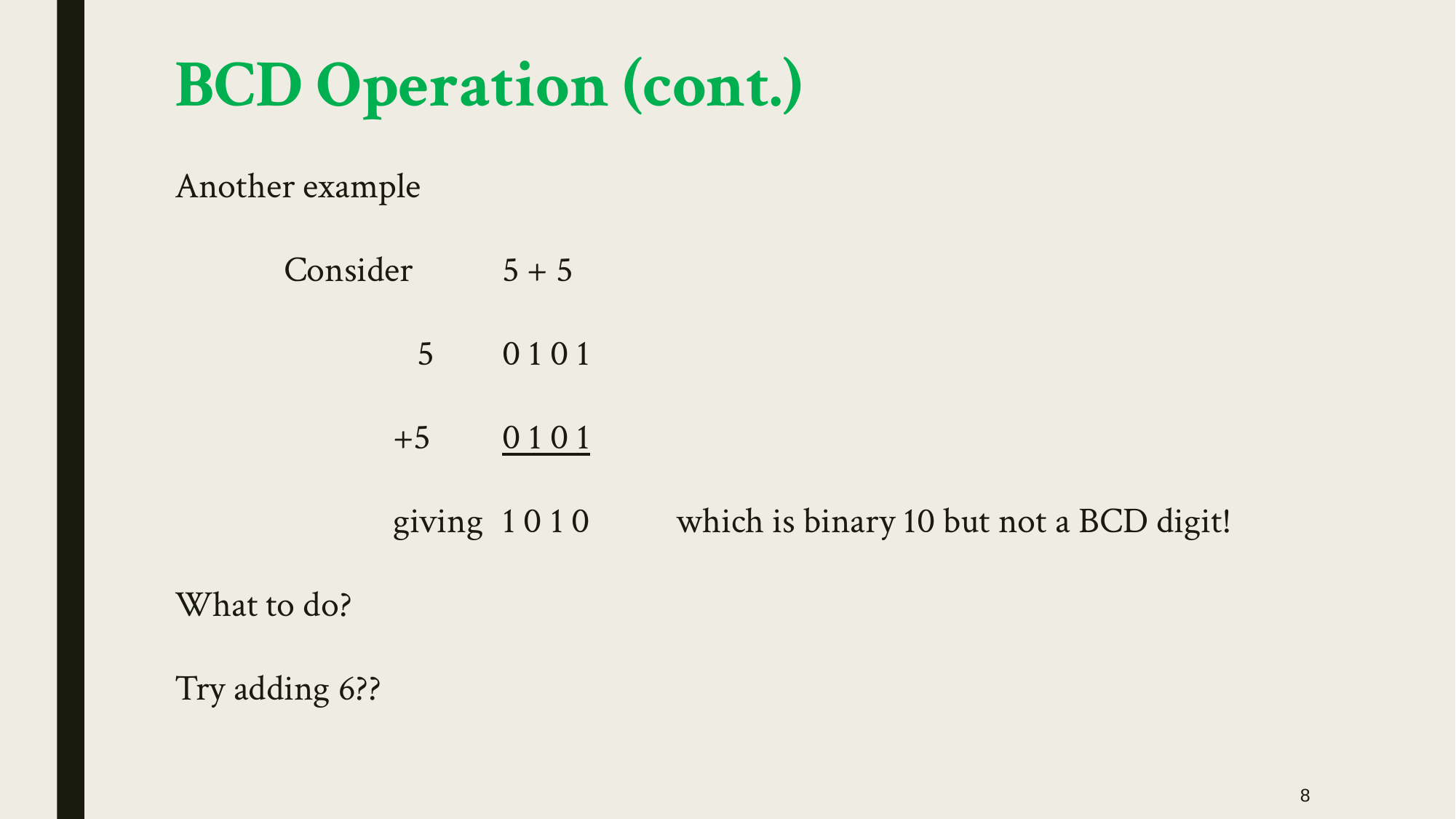

# BCD Operation (cont.)
Another example
	Consider 	5 + 5
		   5	0 1 0 1
		+5	0 1 0 1
		giving	1 0 1 0	        which is binary 10 but not a BCD digit!
What to do?
Try adding 6??

8